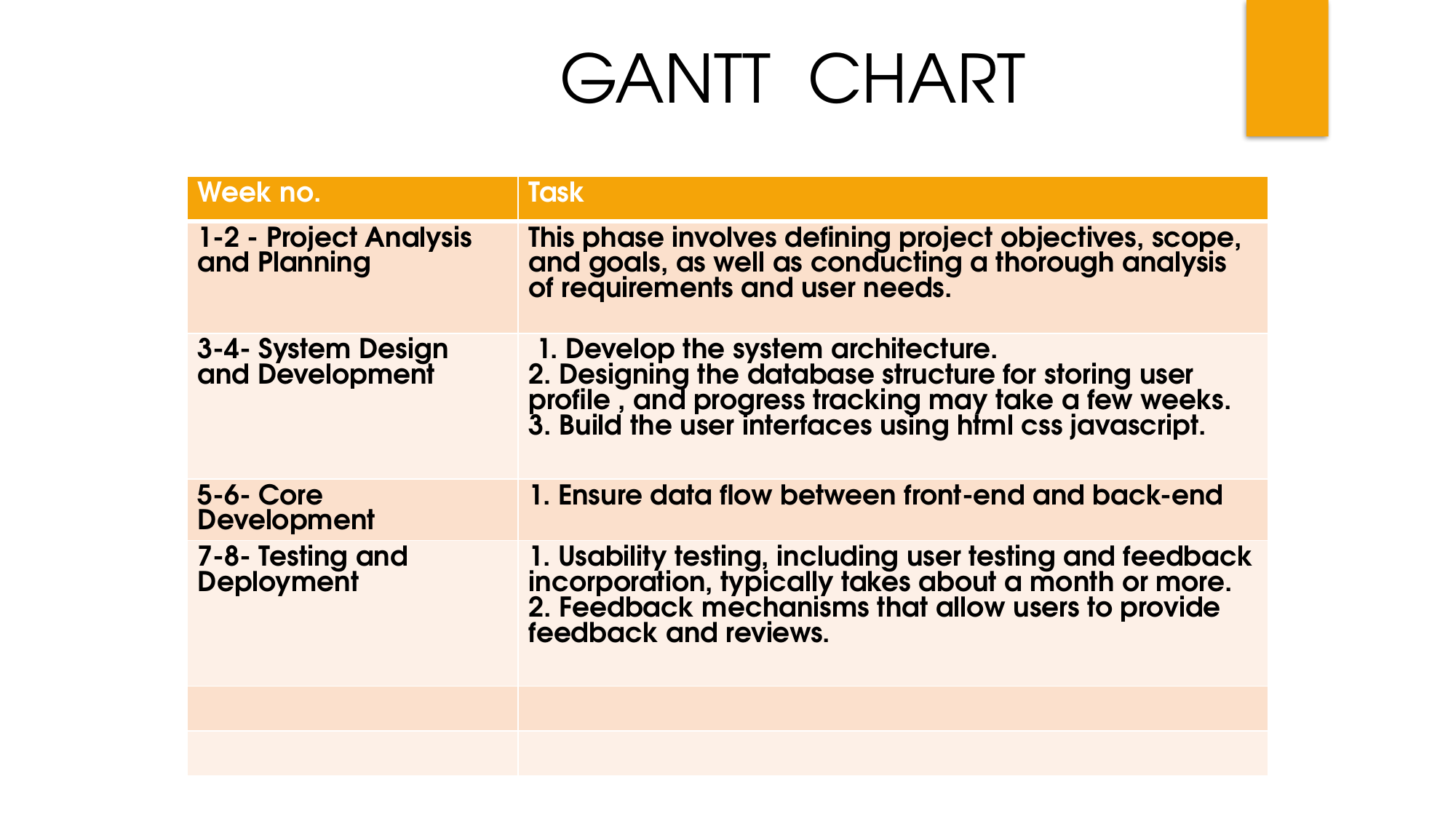

GANTT  CHART
| Week no. | Task |
| --- | --- |
| 1-2 - Project Analysis and Planning | This phase involves defining project objectives, scope, and goals, as well as conducting a thorough analysis of requirements and user needs. |
| 3-4- System Design and Development | 1. Develop the system architecture. 2. Designing the database structure for storing user profile , and progress tracking may take a few weeks. 3. Build the user interfaces using html css javascript. |
| 5-6- Core Development | 1. Ensure data flow between front-end and back-end |
| 7-8- Testing and Deployment | 1. Usability testing, including user testing and feedback incorporation, typically takes about a month or more. 2. Feedback mechanisms that allow users to provide feedback and reviews. |
|  |  |
|  |  |